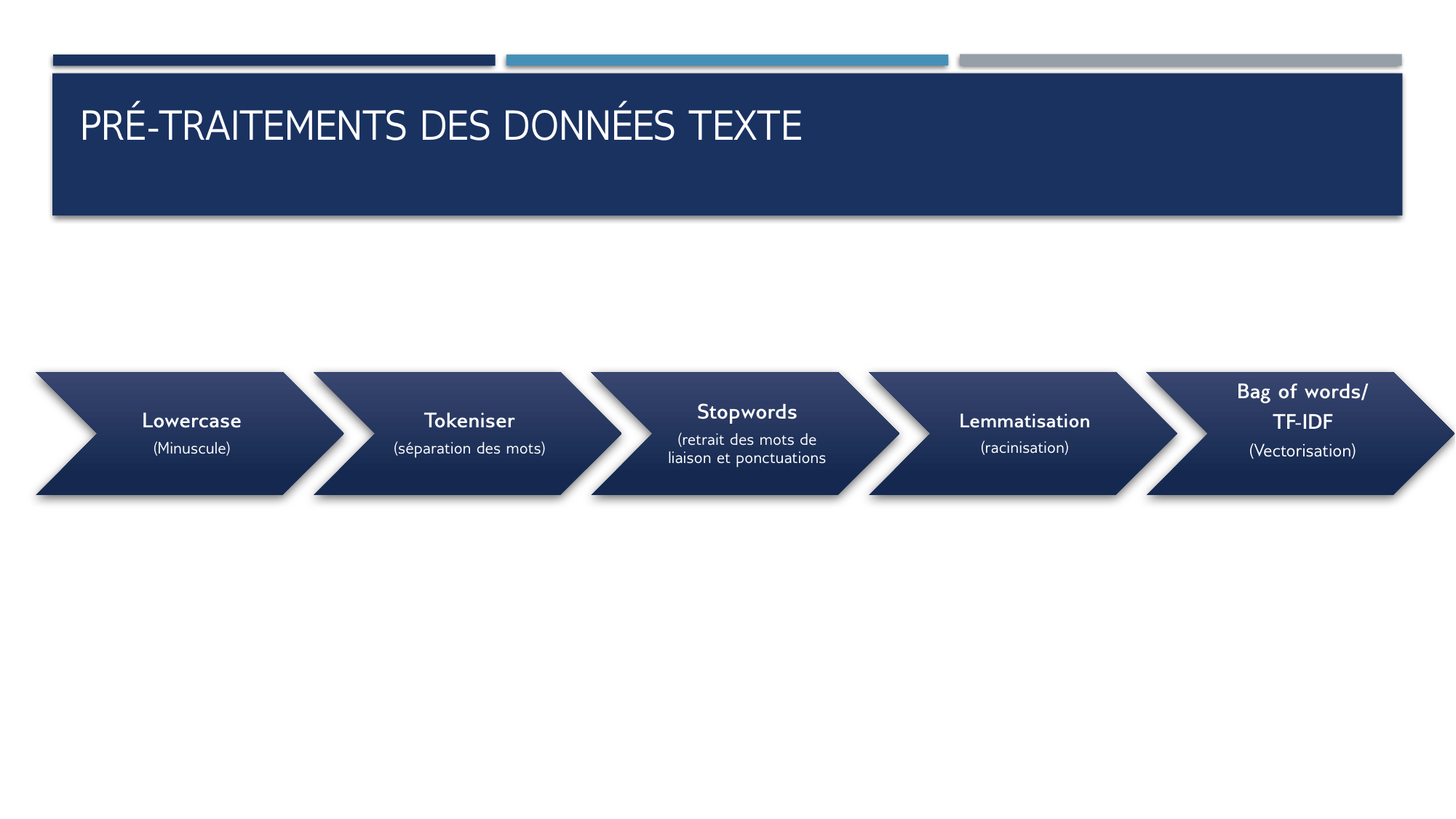

# Pré-traitements des données texte
Lowercase
(Minuscule)
Tokeniser
(séparation des mots)
Stopwords
(retrait des mots de liaison et ponctuations
Lemmatisation
(racinisation)
Bag of words/
TF-IDF
(Vectorisation)